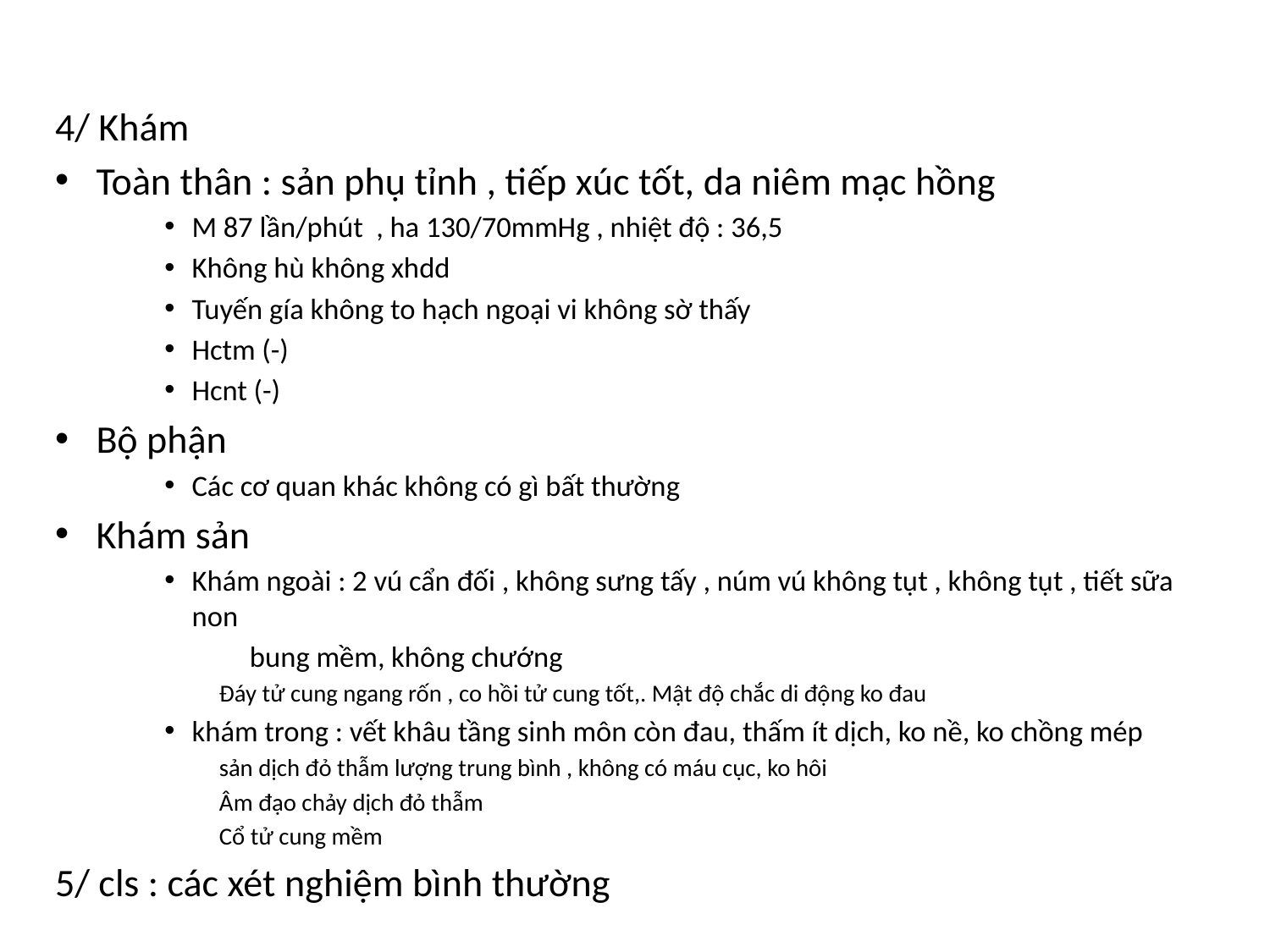

#
4/ Khám
Toàn thân : sản phụ tỉnh , tiếp xúc tốt, da niêm mạc hồng
M 87 lần/phút  , ha 130/70mmHg , nhiệt độ : 36,5
Không hù không xhdd
Tuyến gía không to hạch ngoại vi không sờ thấy
Hctm (-)
Hcnt (-)
Bộ phận
Các cơ quan khác không có gì bất thường
Khám sản
Khám ngoài : 2 vú cẩn đối , không sưng tấy , núm vú không tụt , không tụt , tiết sữa non
             bung mềm, không chướng
Đáy tử cung ngang rốn , co hồi tử cung tốt,. Mật độ chắc di động ko đau
khám trong : vết khâu tầng sinh môn còn đau, thấm ít dịch, ko nề, ko chồng mép
sản dịch đỏ thẫm lượng trung bình , không có máu cục, ko hôi
Âm đạo chảy dịch đỏ thẫm
Cổ tử cung mềm
5/ cls : các xét nghiệm bình thường